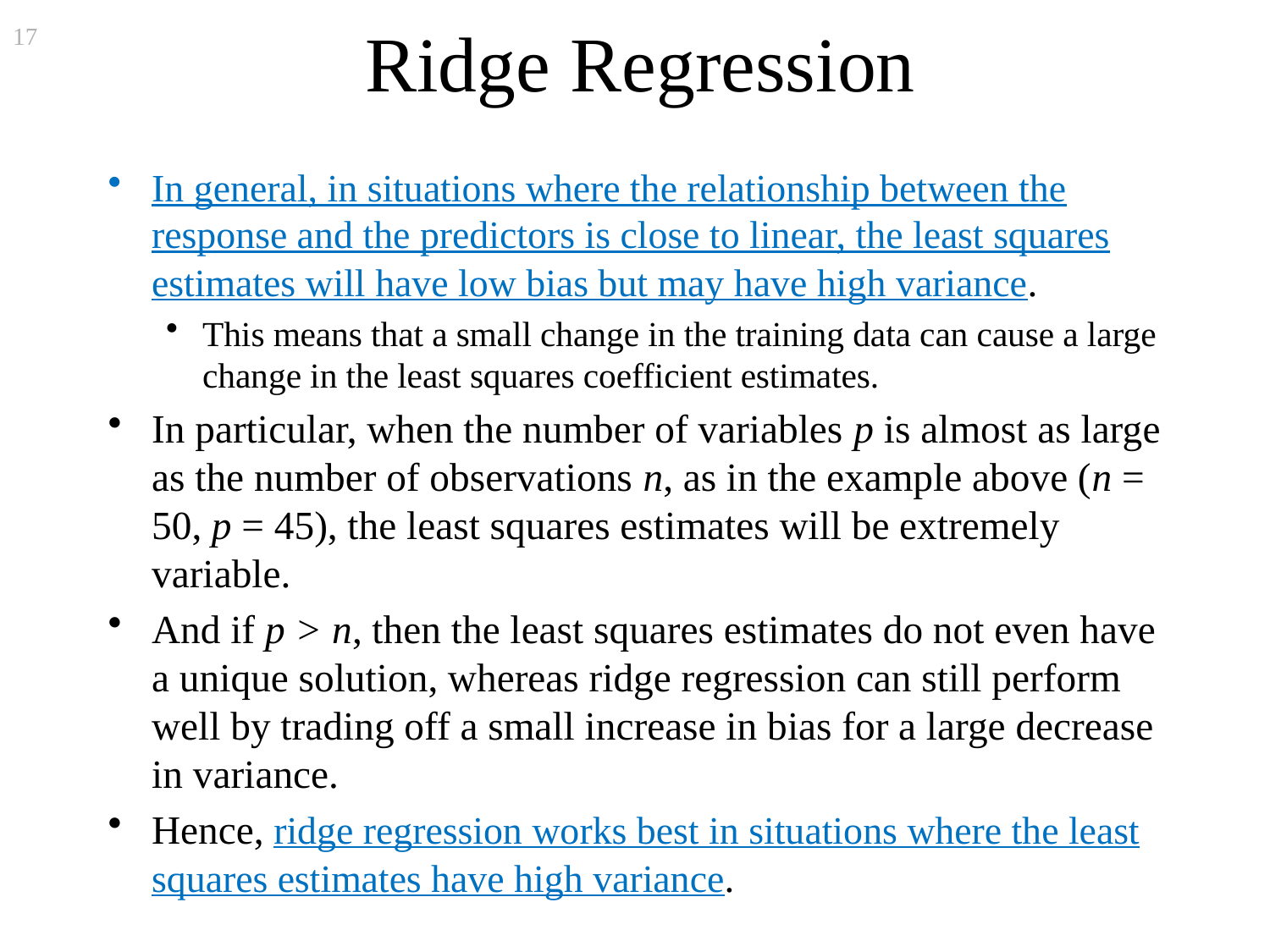

# Ridge Regression
17
In general, in situations where the relationship between the response and the predictors is close to linear, the least squares estimates will have low bias but may have high variance.
This means that a small change in the training data can cause a large change in the least squares coefficient estimates.
In particular, when the number of variables p is almost as large as the number of observations n, as in the example above (n = 50, p = 45), the least squares estimates will be extremely variable.
And if p > n, then the least squares estimates do not even have a unique solution, whereas ridge regression can still perform well by trading off a small increase in bias for a large decrease in variance.
Hence, ridge regression works best in situations where the least squares estimates have high variance.